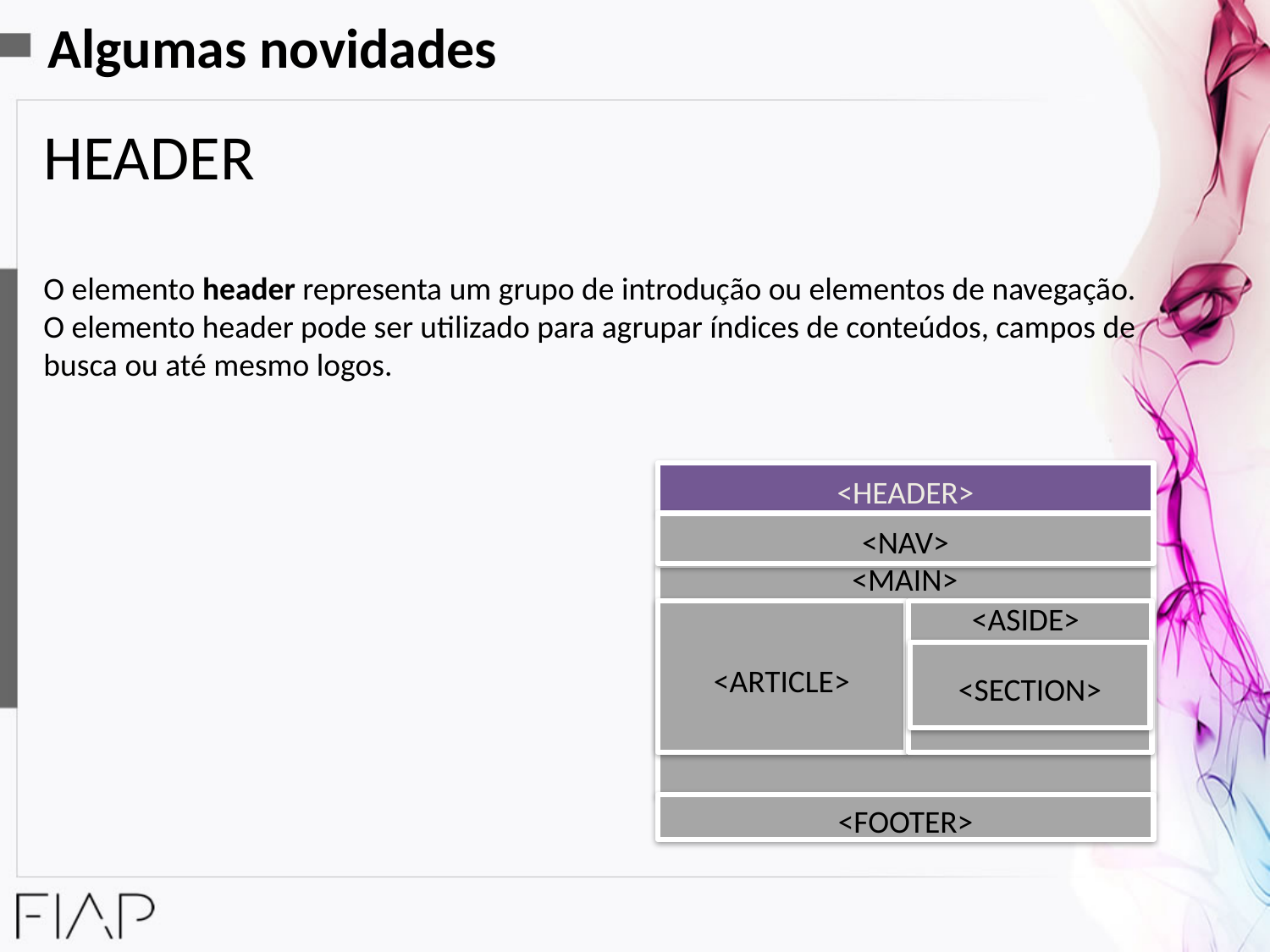

Algumas novidades

HEADER

O elemento header representa um grupo de introdução ou elementos de navegação. O elemento header pode ser utilizado para agrupar índices de conteúdos, campos de busca ou até mesmo logos.

<HEADER>
<NAV>
<MAIN>
<SECTION>
<ASIDE>
<ARTICLE>
<ASIDE>
<SECTION>
<FOOTER>